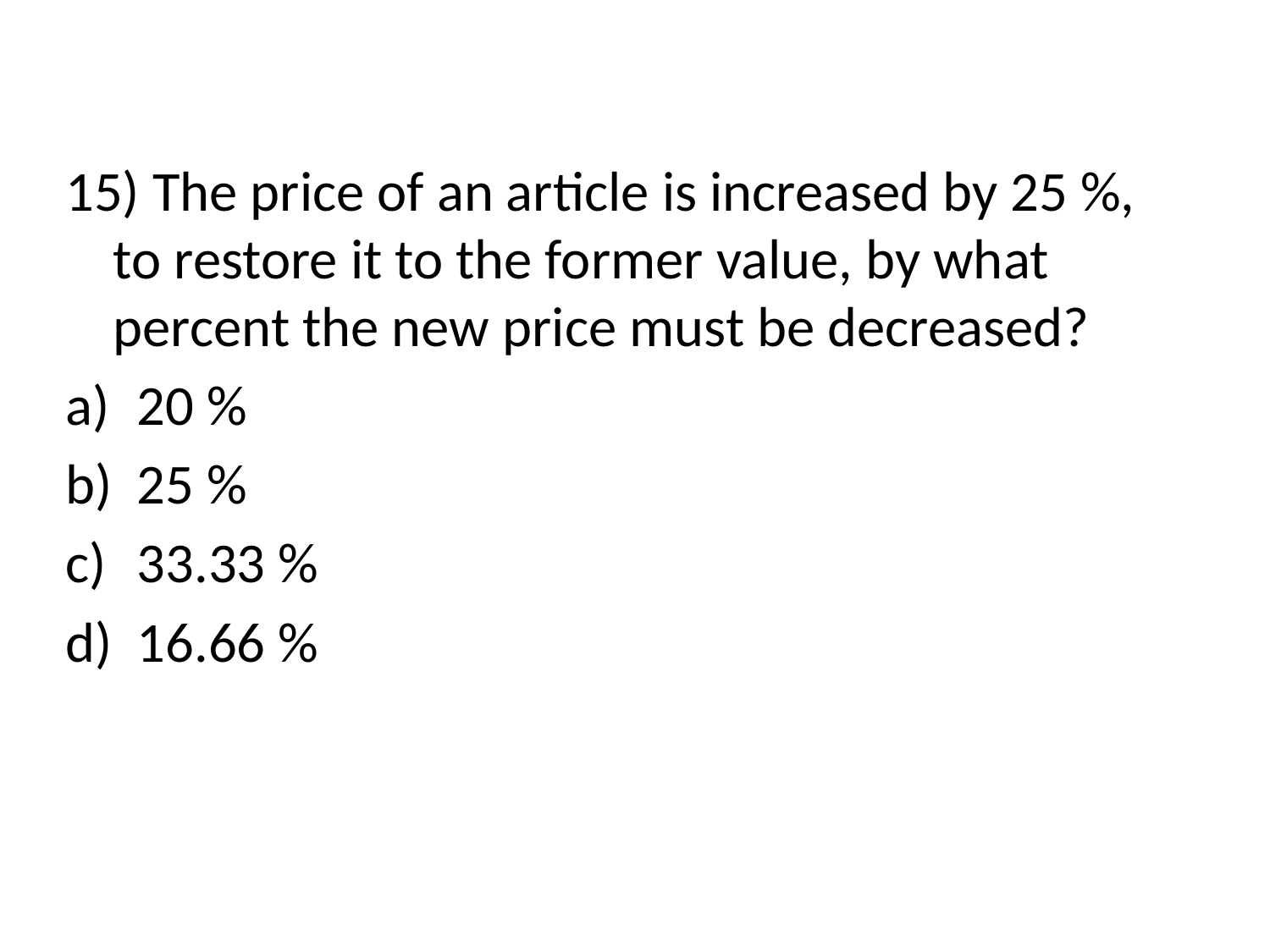

15) The price of an article is increased by 25 %, to restore it to the former value, by what percent the new price must be decreased?
20 %
25 %
33.33 %
16.66 %